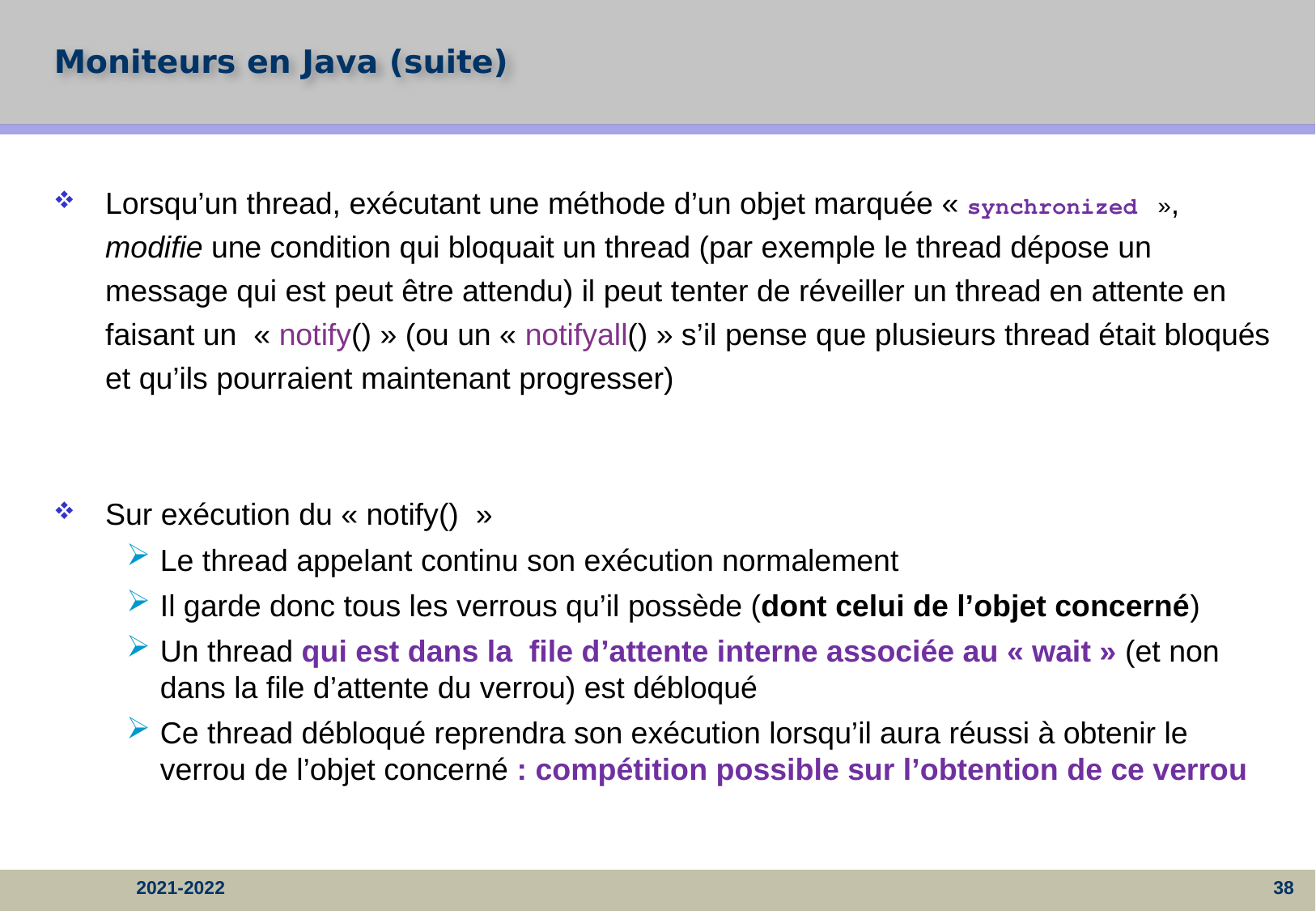

# Moniteurs en Java (suite)
Lorsqu’un thread, exécutant une méthode d’un objet marquée « synchronized  », modifie une condition qui bloquait un thread (par exemple le thread dépose un message qui est peut être attendu) il peut tenter de réveiller un thread en attente en faisant un  « notify() » (ou un « notifyall() » s’il pense que plusieurs thread était bloqués et qu’ils pourraient maintenant progresser)

Sur exécution du « notify()  »
Le thread appelant continu son exécution normalement
Il garde donc tous les verrous qu’il possède (dont celui de l’objet concerné)
Un thread qui est dans la  file d’attente interne associée au « wait » (et non dans la file d’attente du verrou) est débloqué
Ce thread débloqué reprendra son exécution lorsqu’il aura réussi à obtenir le verrou de l’objet concerné : compétition possible sur l’obtention de ce verrou